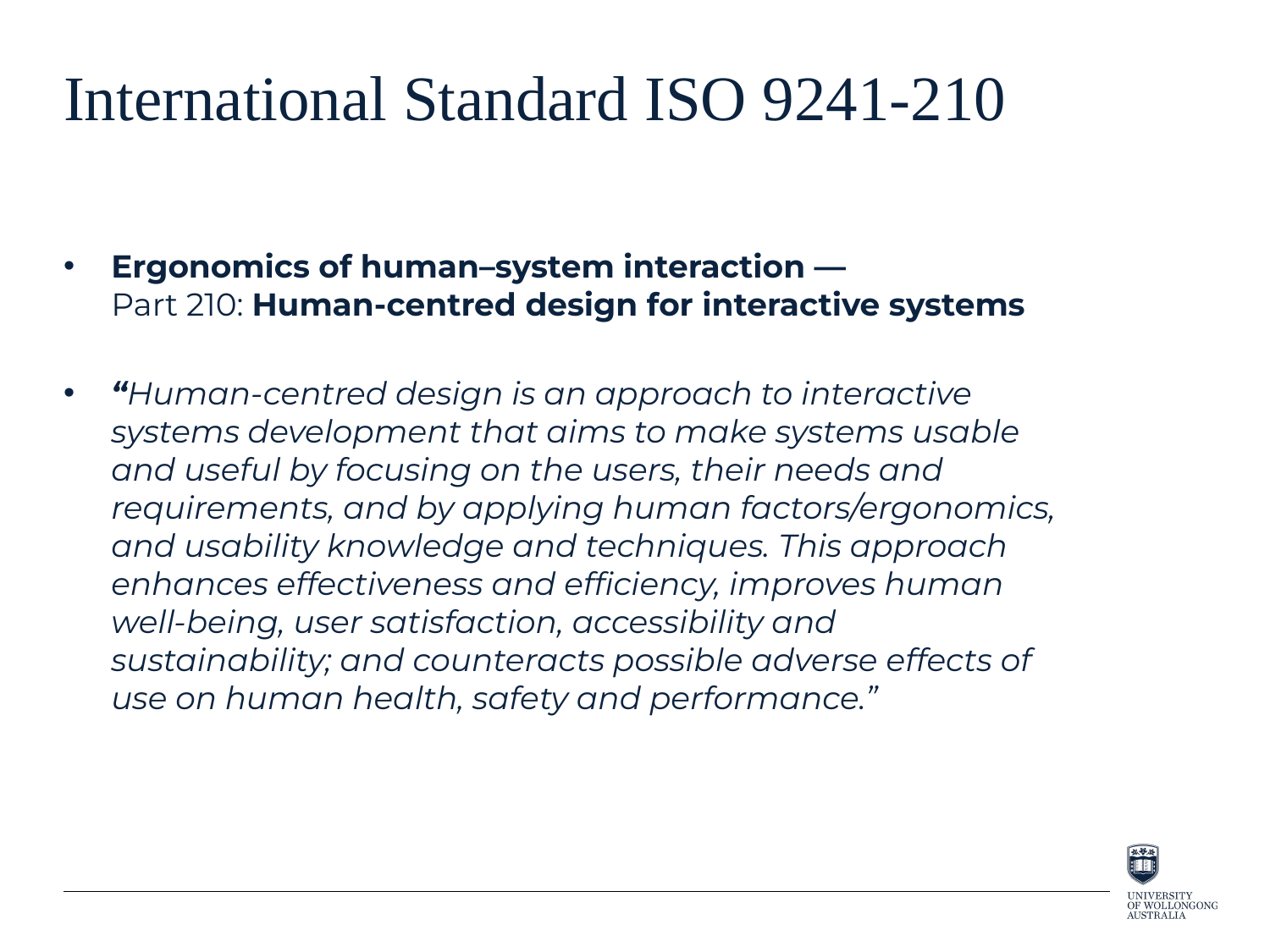

# International Standard ISO 9241-210
Ergonomics of human–system interaction —
Part 210: Human-centred design for interactive systems

“Human-centred design is an approach to interactive systems development that aims to make systems usable and useful by focusing on the users, their needs and requirements, and by applying human factors/ergonomics, and usability knowledge and techniques. This approach enhances effectiveness and efficiency, improves human well-being, user satisfaction, accessibility and sustainability; and counteracts possible adverse effects of use on human health, safety and performance.”